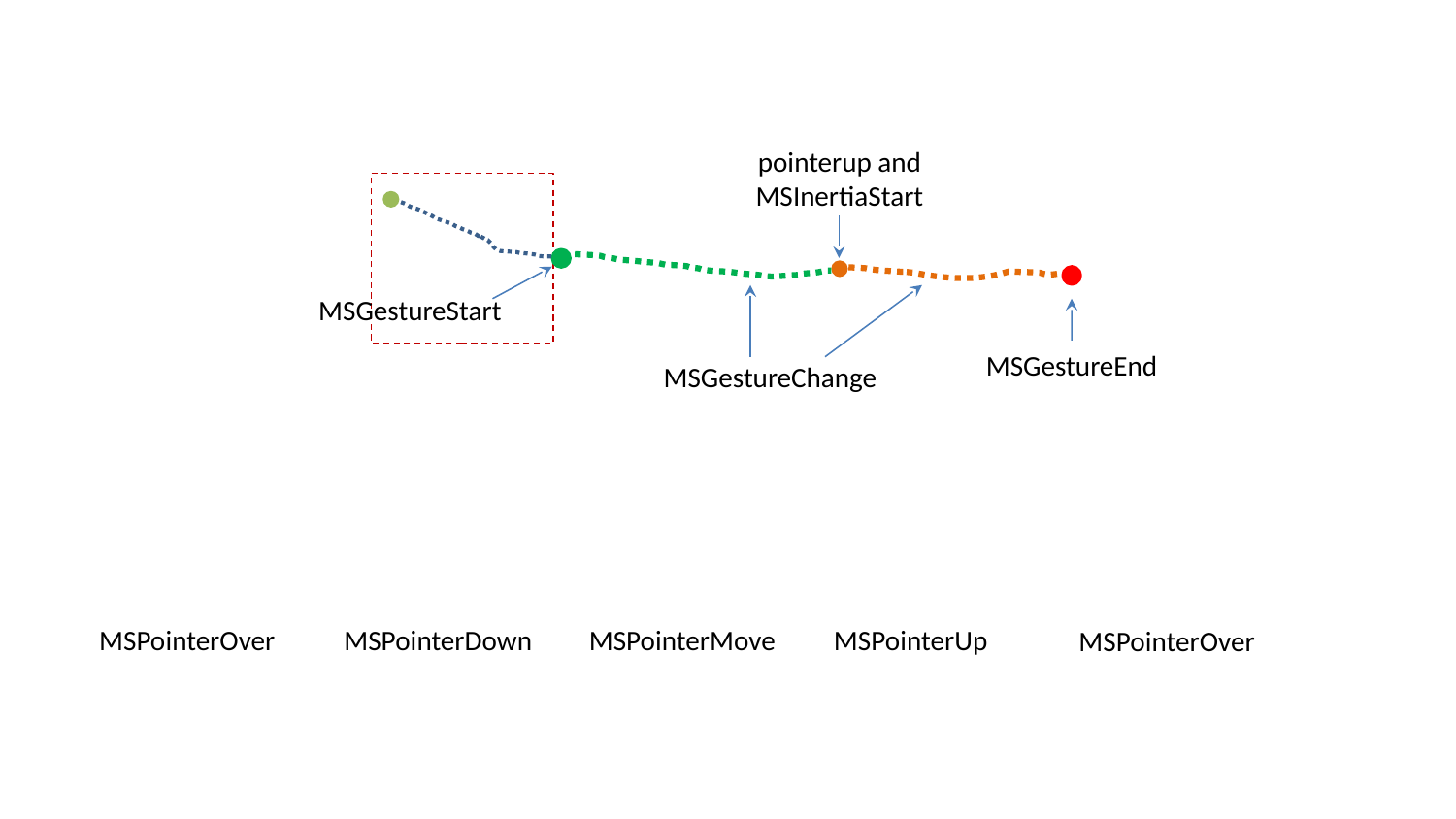

pointerup and
MSInertiaStart

MSGestureStart
MSGestureEnd
MSGestureChange
MSPointerOver
MSPointerDown
MSPointerMove
MSPointerUp
MSPointerOver